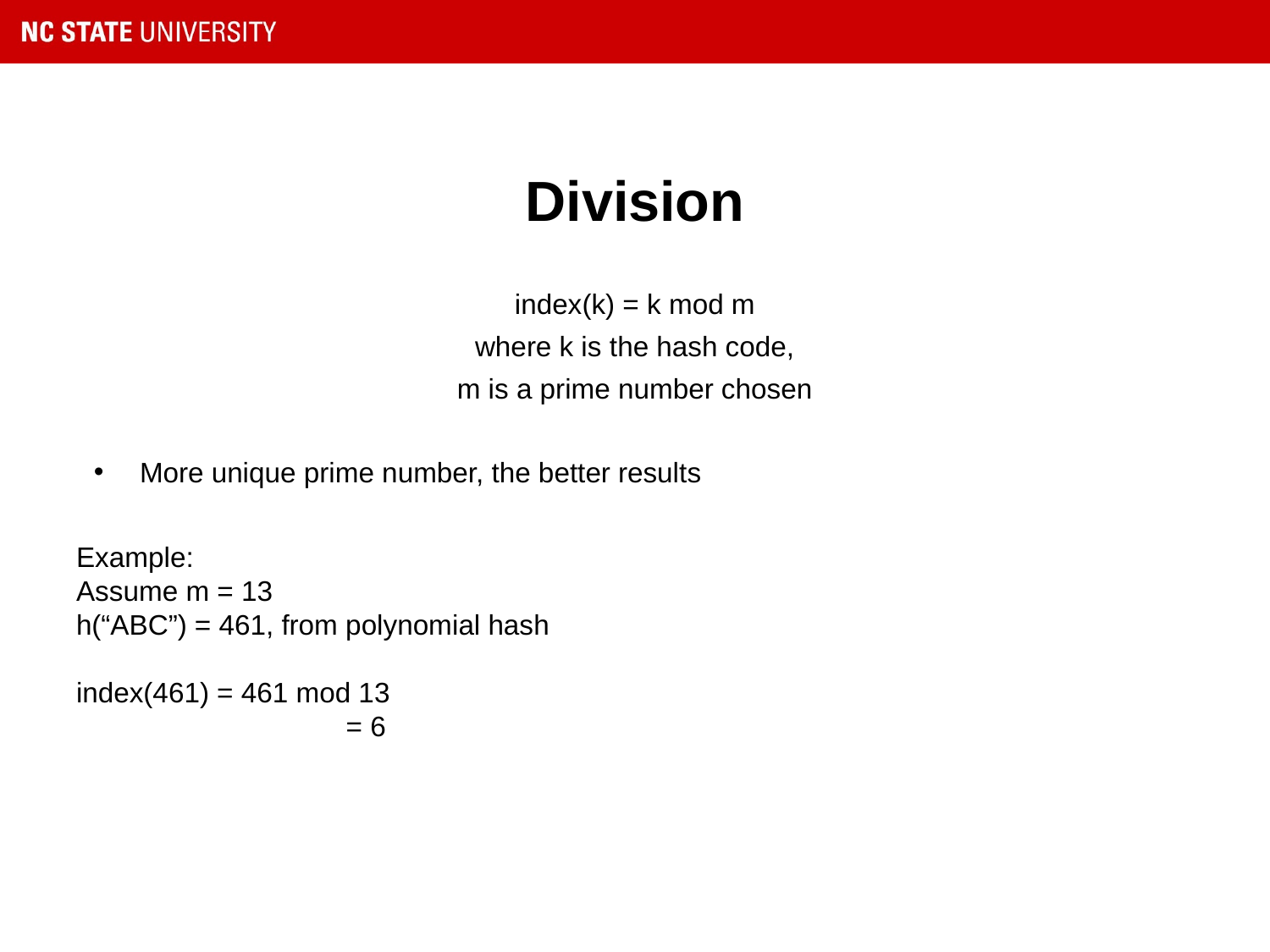

# Division
index(k) = k mod m
where k is the hash code,
m is a prime number chosen

More unique prime number, the better results

Example:
Assume m = 13
h(“ABC”) = 461, from polynomial hash

index(461) = 461 mod 13
		  = 6